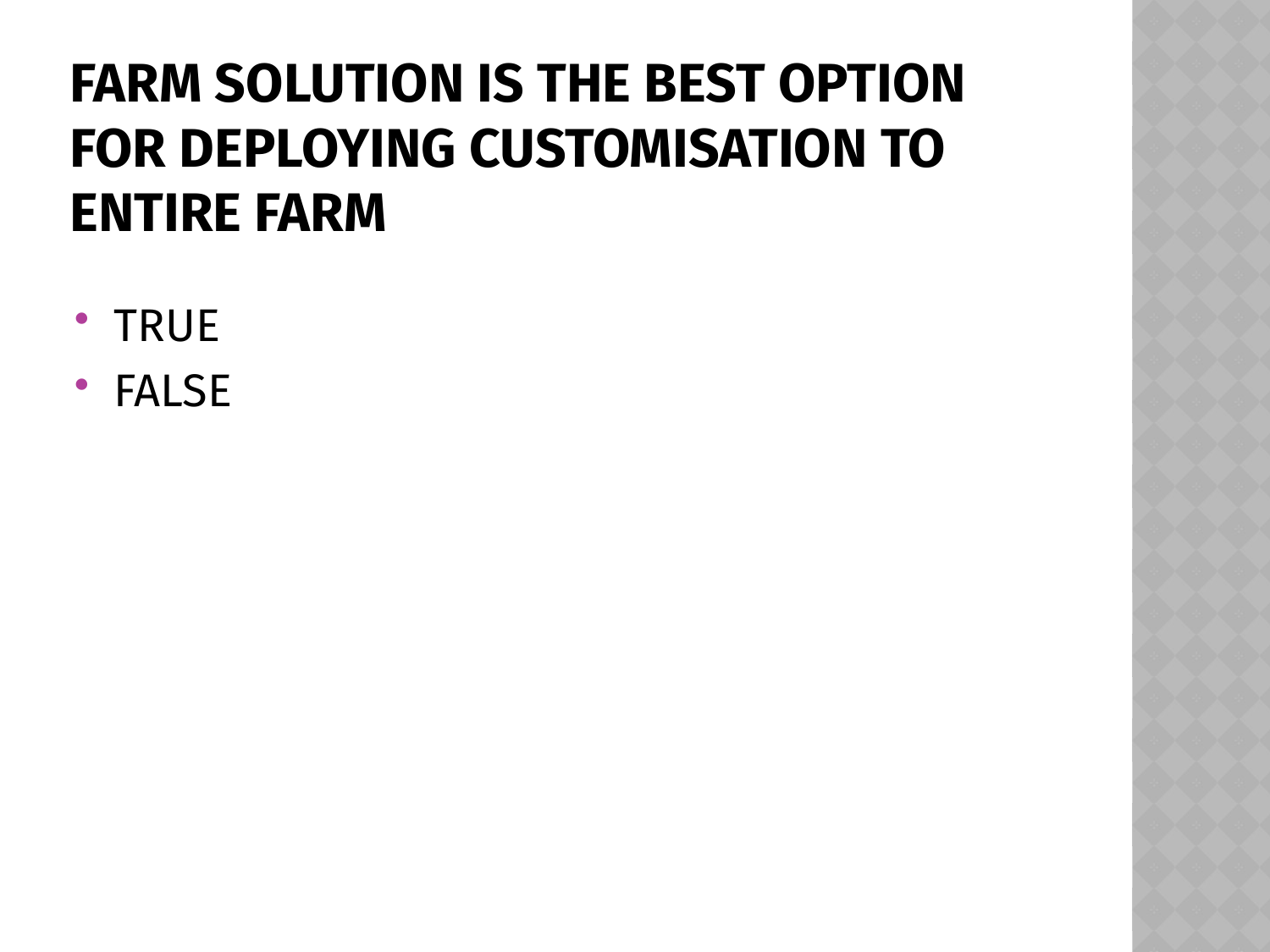

# farm solution is the best option for deploying customisation to entire farm

TRUE
FALSE